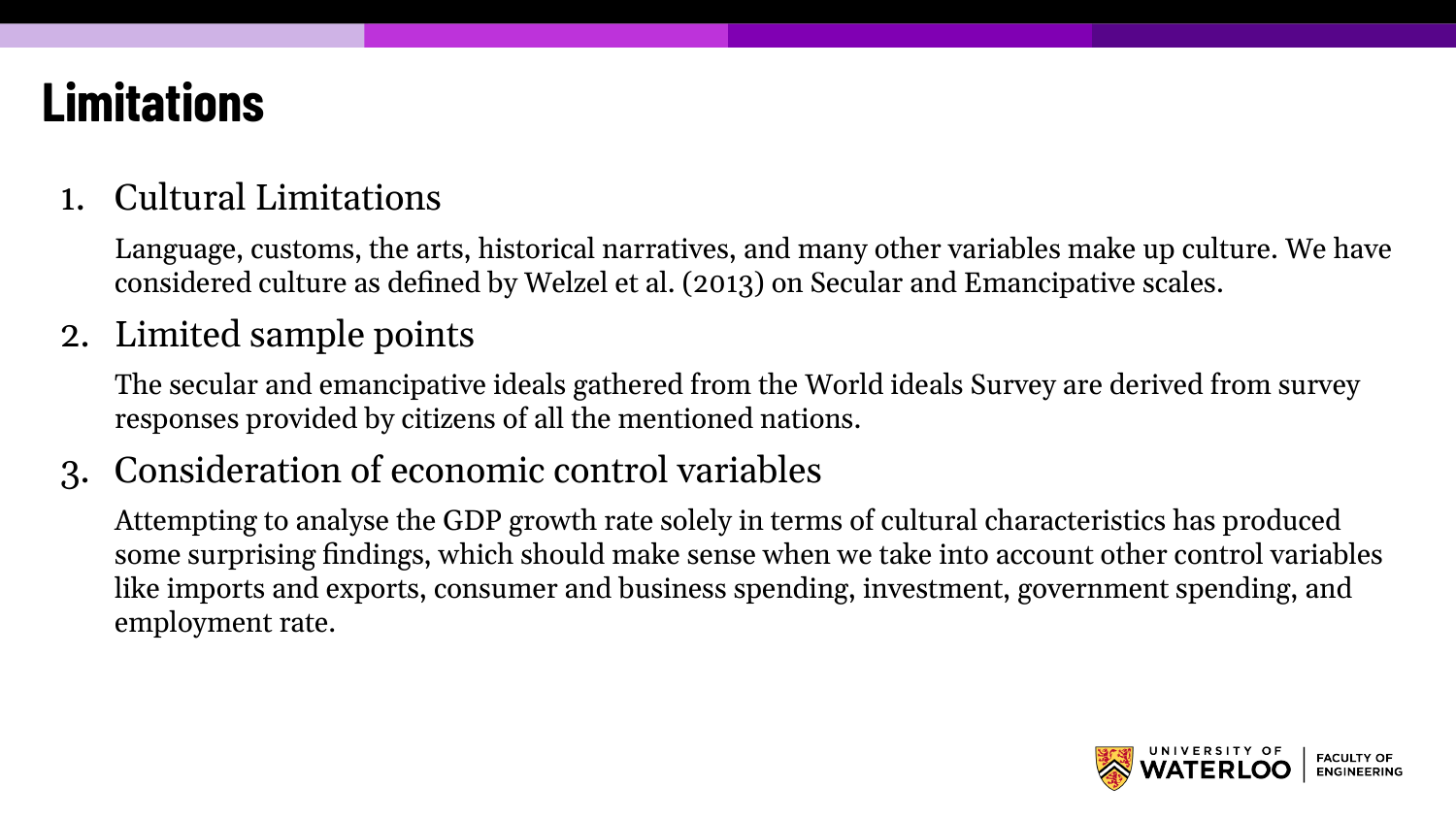

# Limitations
Cultural Limitations
Language, customs, the arts, historical narratives, and many other variables make up culture. We have considered culture as defined by Welzel et al. (2013) on Secular and Emancipative scales.
Limited sample points
The secular and emancipative ideals gathered from the World ideals Survey are derived from survey responses provided by citizens of all the mentioned nations.
Consideration of economic control variables
Attempting to analyse the GDP growth rate solely in terms of cultural characteristics has produced some surprising findings, which should make sense when we take into account other control variables like imports and exports, consumer and business spending, investment, government spending, and employment rate.